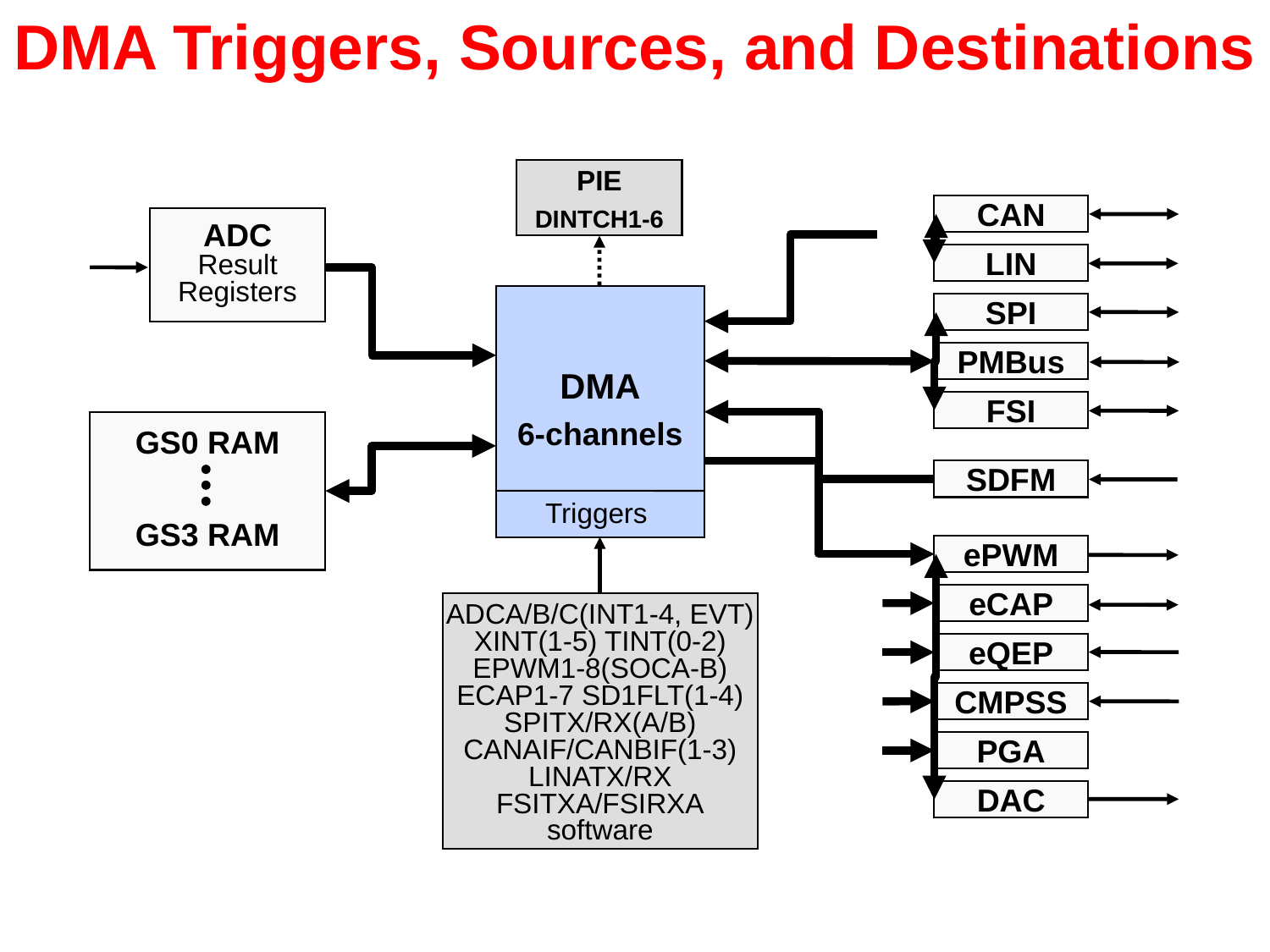

# DMA Triggers, Sources, and Destinations
PIE
DINTCH1-6
CAN
ADC
Result
Registers

LIN

DMA
6-channels
SPI

PMBus

FSI

GS0 RAM

GS3 RAM

SDFM

Triggers
ePWM

eCAP
ADCA/B/C(INT1-4, EVT)
XINT(1-5) TINT(0-2)
EPWM1-8(SOCA-B)
ECAP1-7 SD1FLT(1-4)
SPITX/RX(A/B)
CANAIF/CANBIF(1-3)
LINATX/RX
FSITXA/FSIRXA
software

eQEP

CMPSS

PGA
DAC